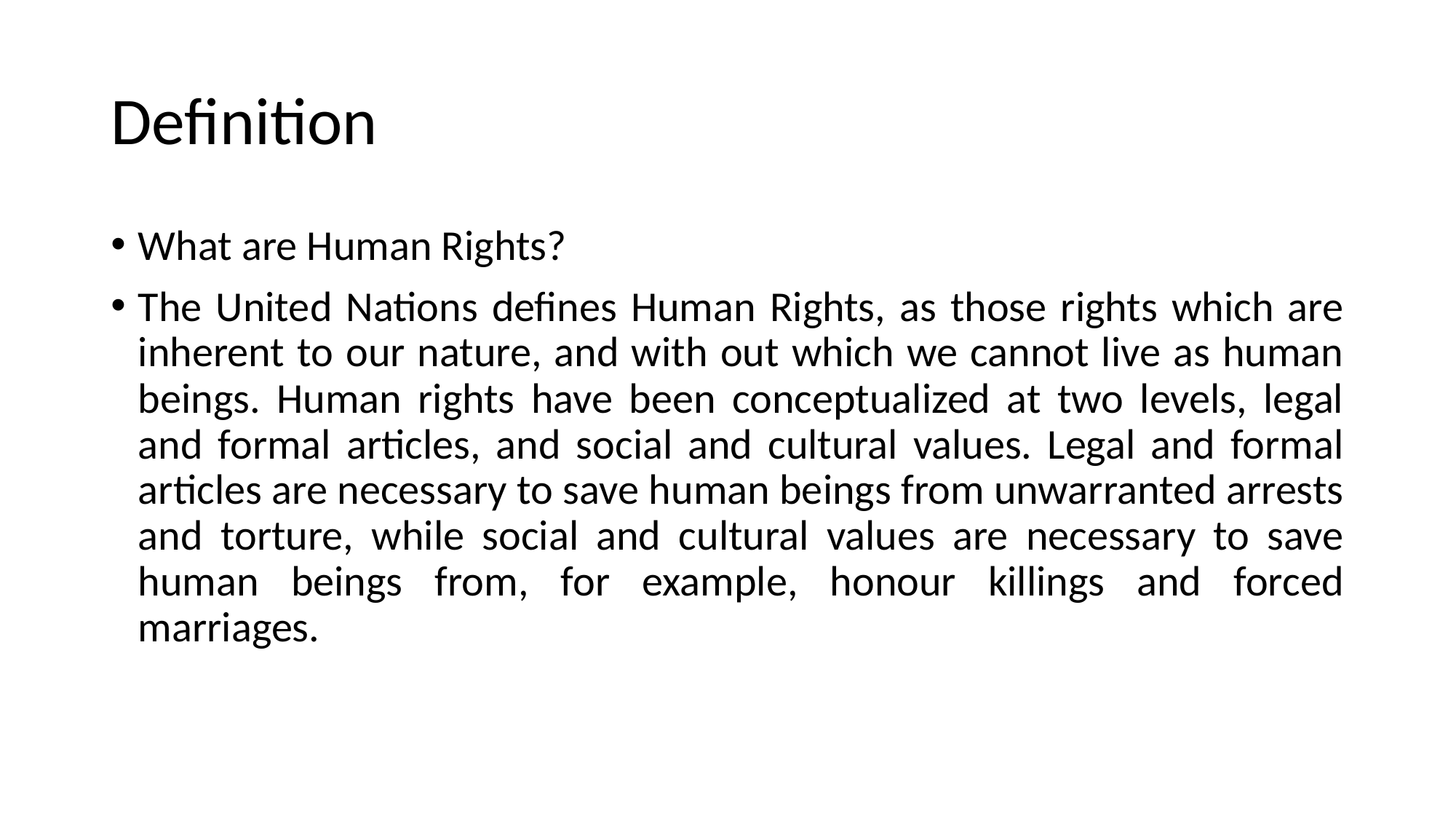

# Definition
What are Human Rights?
The United Nations defines Human Rights, as those rights which are inherent to our nature, and with out which we cannot live as human beings. Human rights have been conceptualized at two levels, legal and formal articles, and social and cultural values. Legal and formal articles are necessary to save human beings from unwarranted arrests and torture, while social and cultural values are necessary to save human beings from, for example, honour killings and forced marriages.